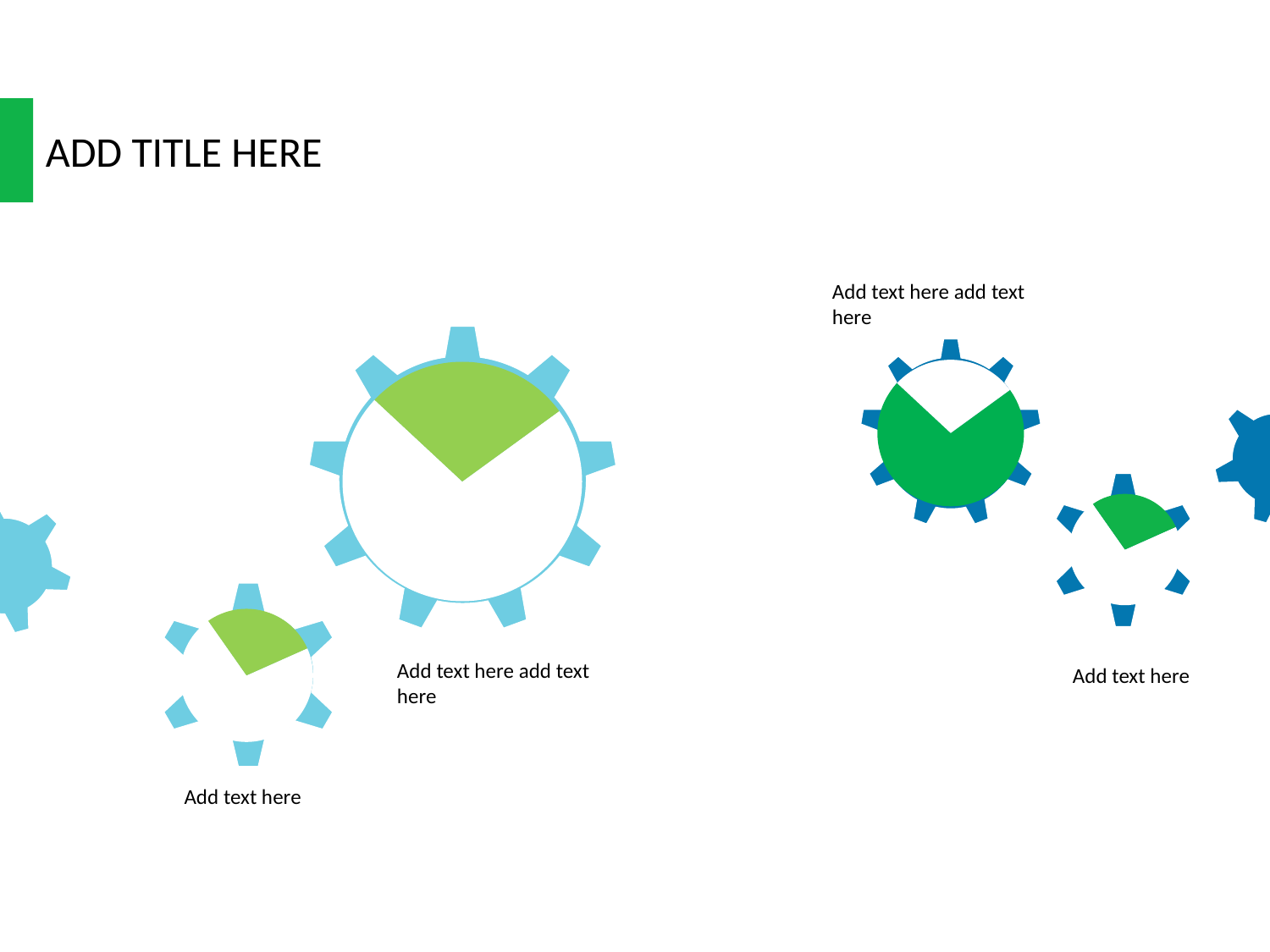

ADD TITLE HERE
Add text here add text here

### Chart

| Category | SALE |
|---|---|
| A | 8.200000000000001 |
| B | 3.2 |

### Chart

| Category | SALE |
|---|---|
| A | 8.200000000000001 |
| B | 3.2 |

### Chart

| Category | SALE |
|---|---|
| A | 8.200000000000001 |
| B | 3.2 |

### Chart

| Category | SALE |
|---|---|
| A | 8.200000000000001 |
| B | 3.2 |
Add text here add text here
Add text here
Add text here